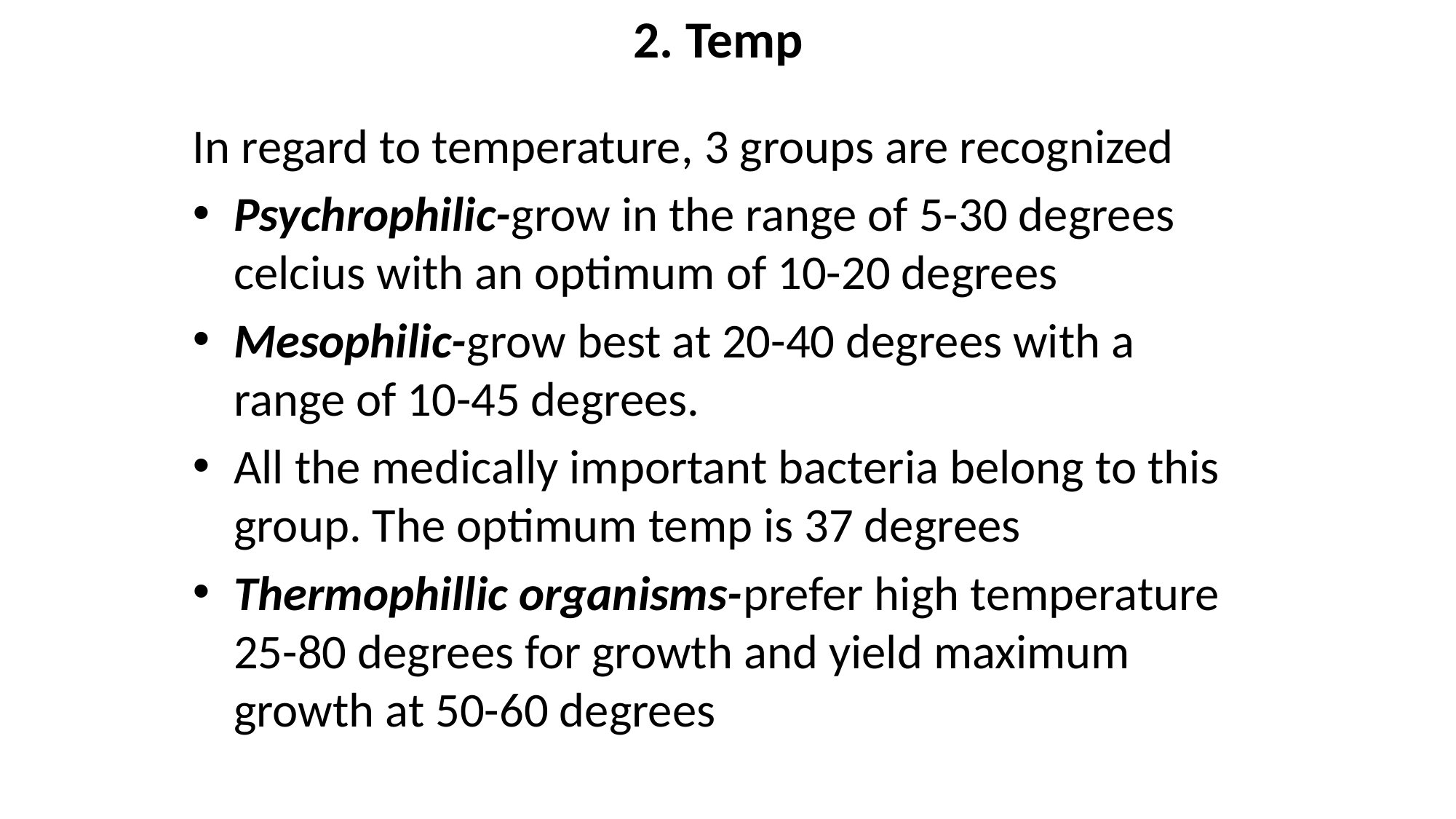

# 2. Temp
In regard to temperature, 3 groups are recognized
Psychrophilic-grow in the range of 5-30 degrees celcius with an optimum of 10-20 degrees
Mesophilic-grow best at 20-40 degrees with a range of 10-45 degrees.
All the medically important bacteria belong to this group. The optimum temp is 37 degrees
Thermophillic organisms-prefer high temperature 25-80 degrees for growth and yield maximum growth at 50-60 degrees